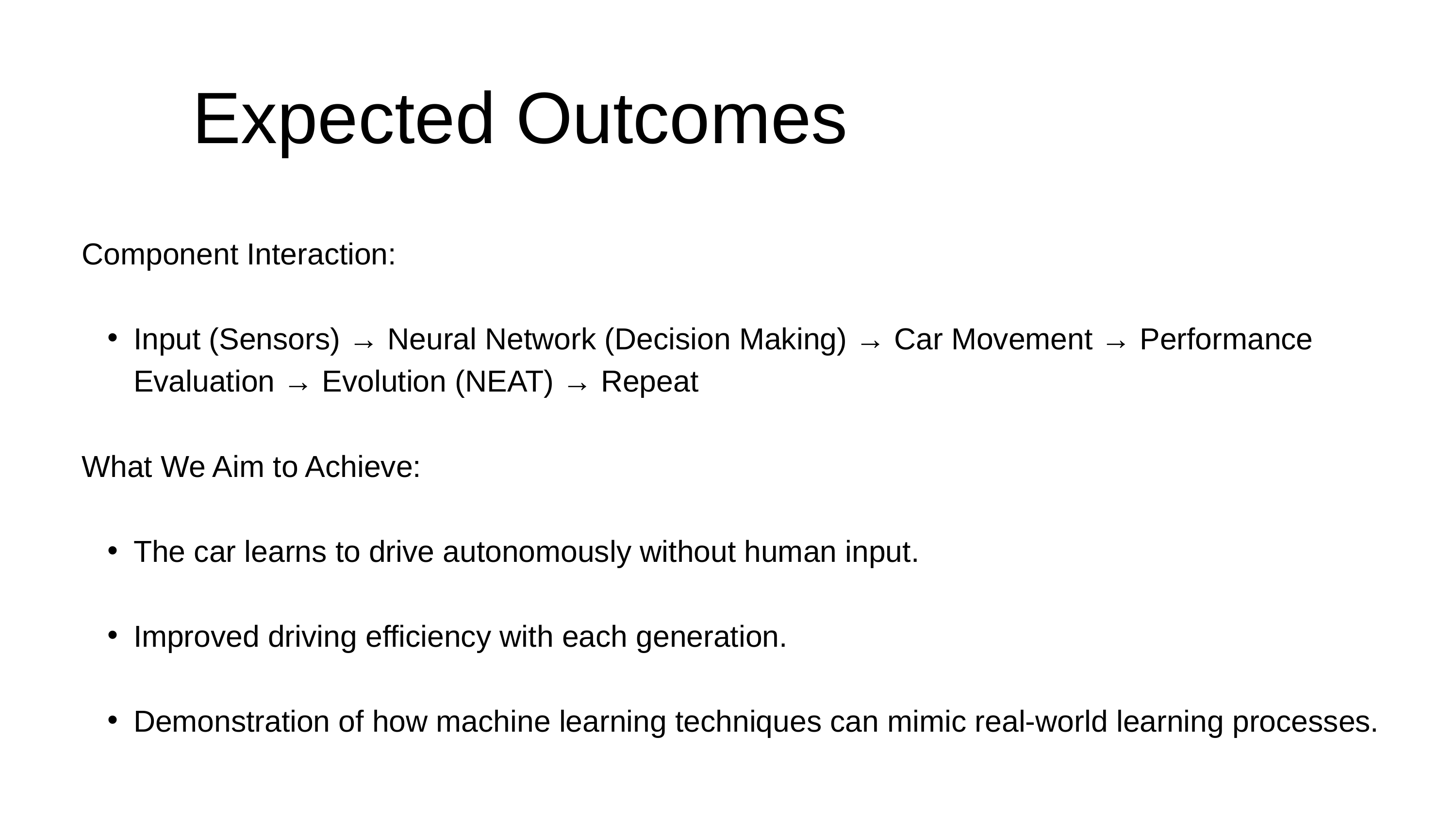

Expected Outcomes
Component Interaction:

Input (Sensors) → Neural Network (Decision Making) → Car Movement → Performance Evaluation → Evolution (NEAT) → Repeat
What We Aim to Achieve:

The car learns to drive autonomously without human input.

Improved driving efficiency with each generation.

Demonstration of how machine learning techniques can mimic real-world learning processes.